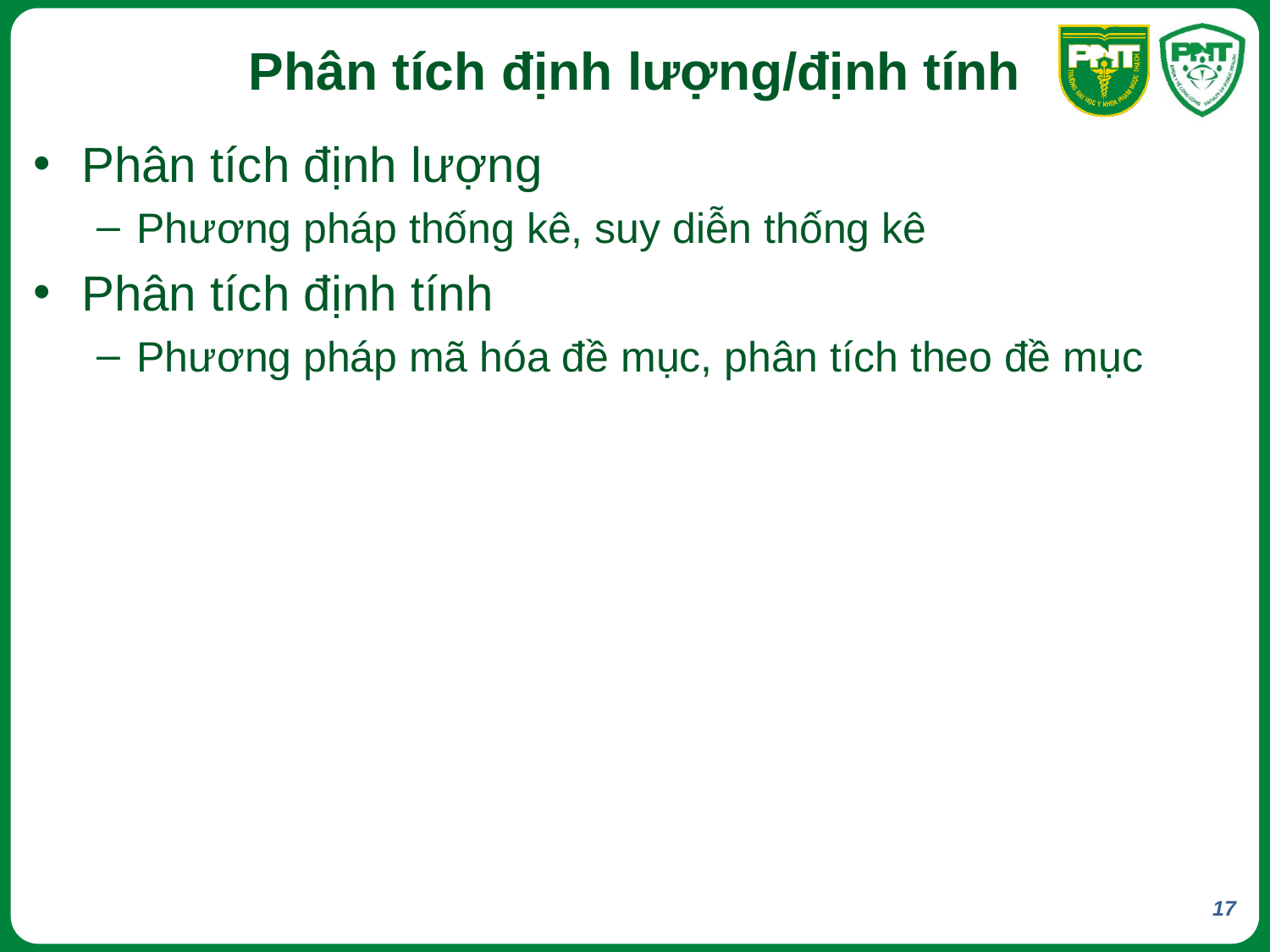

# Phân tích định lượng/định tính
Phân tích định lượng
Phương pháp thống kê, suy diễn thống kê
Phân tích định tính
Phương pháp mã hóa đề mục, phân tích theo đề mục
17